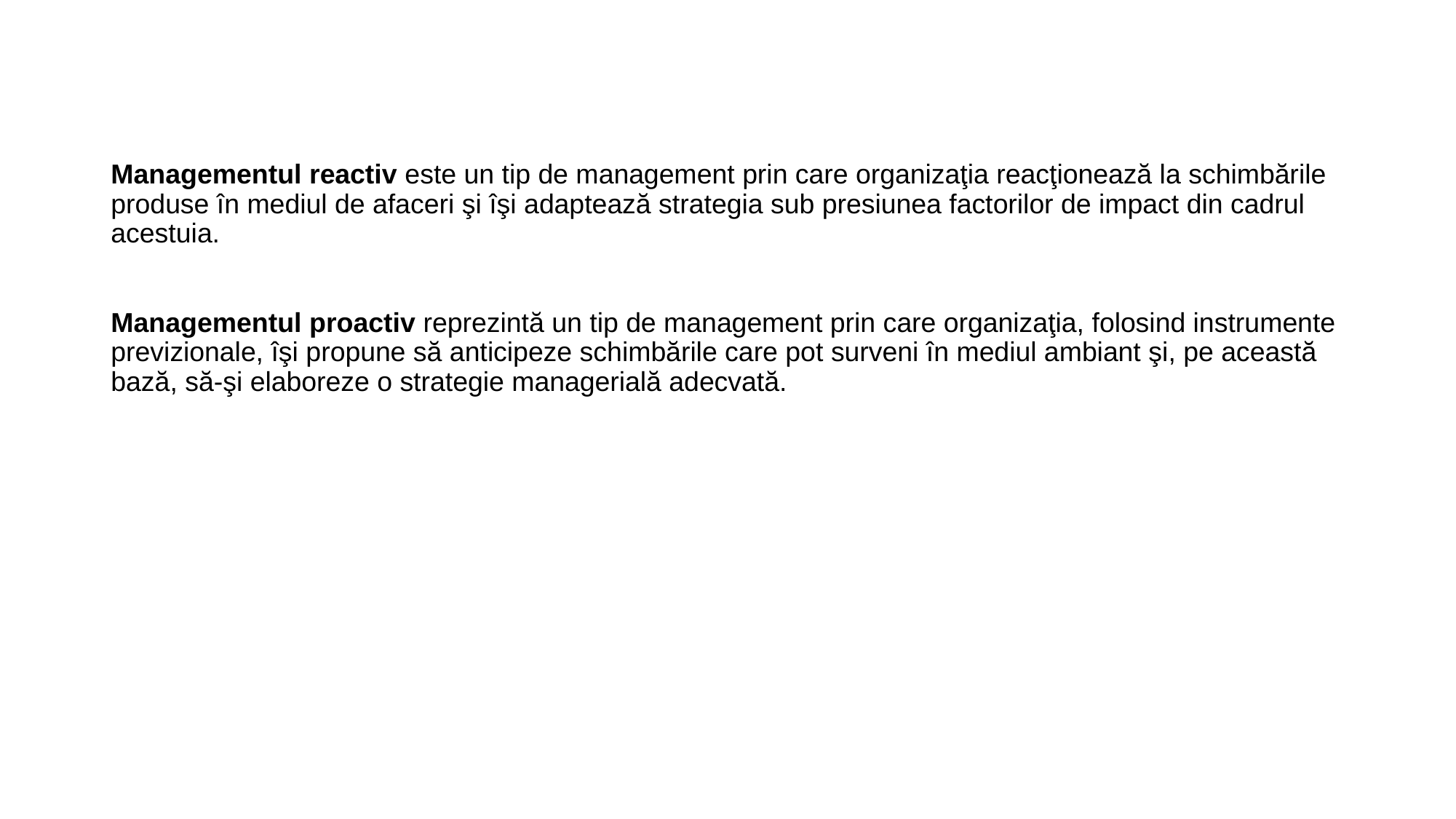

Managementul reactiv este un tip de management prin care organizaţia reacţionează la schimbările produse în mediul de afaceri şi îşi adaptează strategia sub presiunea factorilor de impact din cadrul acestuia.

Managementul proactiv reprezintă un tip de management prin care organizaţia, folosind instrumente previzionale, îşi propune să anticipeze schimbările care pot surveni în mediul ambiant şi, pe această bază, să-şi elaboreze o strategie managerială adecvată.